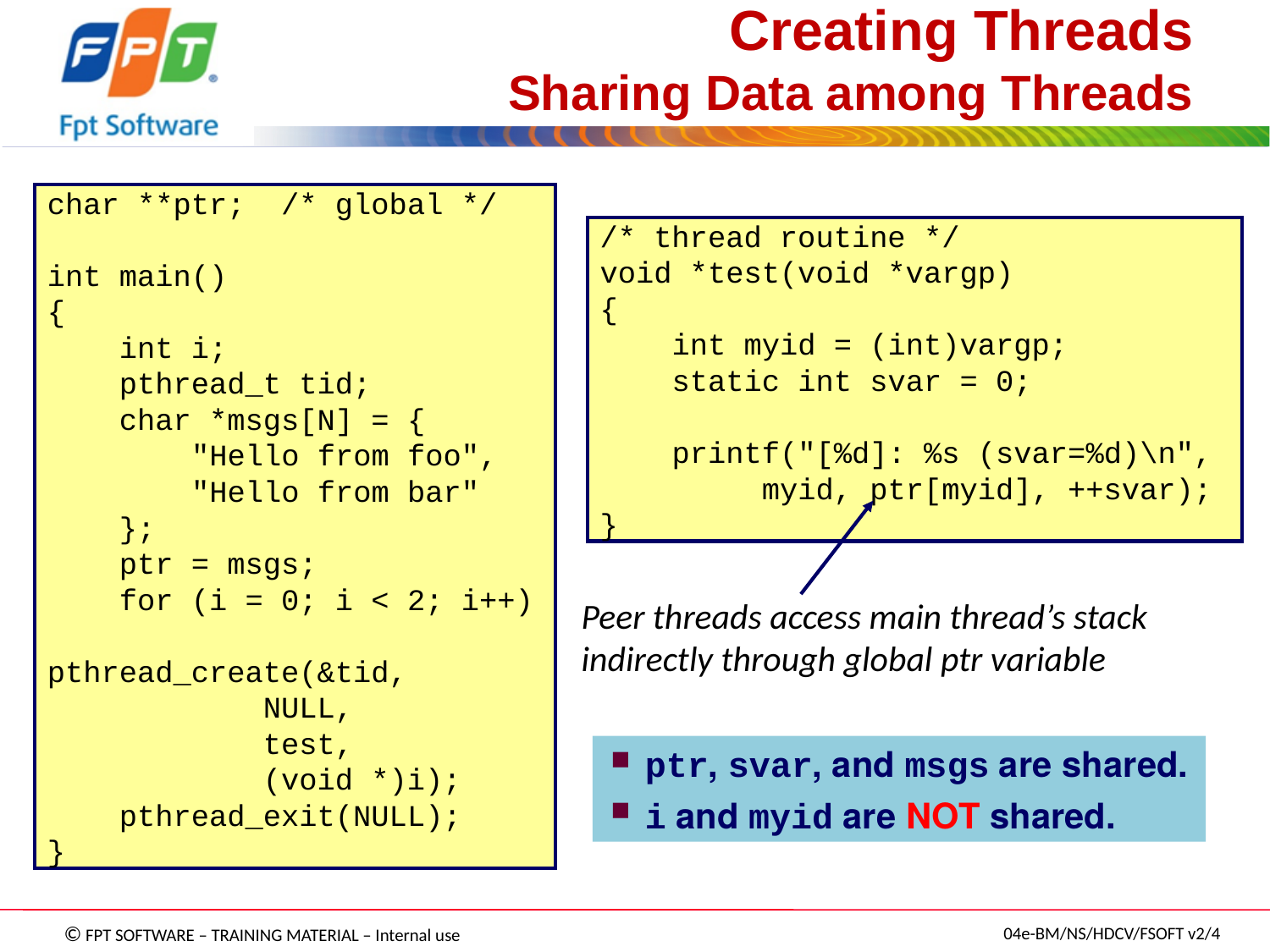

# Creating Threads Sharing Data among Threads
char **ptr;  /* global */

int main()
{
    int i;
    pthread_t tid;
    char *msgs[N] = {
        "Hello from foo",
        "Hello from bar"
    };
    ptr = msgs;
    for (i = 0; i < 2; i++)
        pthread_create(&tid,
            NULL,
            test,
            (void *)i);
    pthread_exit(NULL);
}
/* thread routine */
void *test(void *vargp)
{
    int myid = (int)vargp;
    static int svar = 0;

    printf("[%d]: %s (svar=%d)\n",
         myid, ptr[myid], ++svar);
}

Peer threads access main thread’s stack
indirectly through global ptr variable
ptr, svar, and msgs are shared.
i and myid are NOT shared.